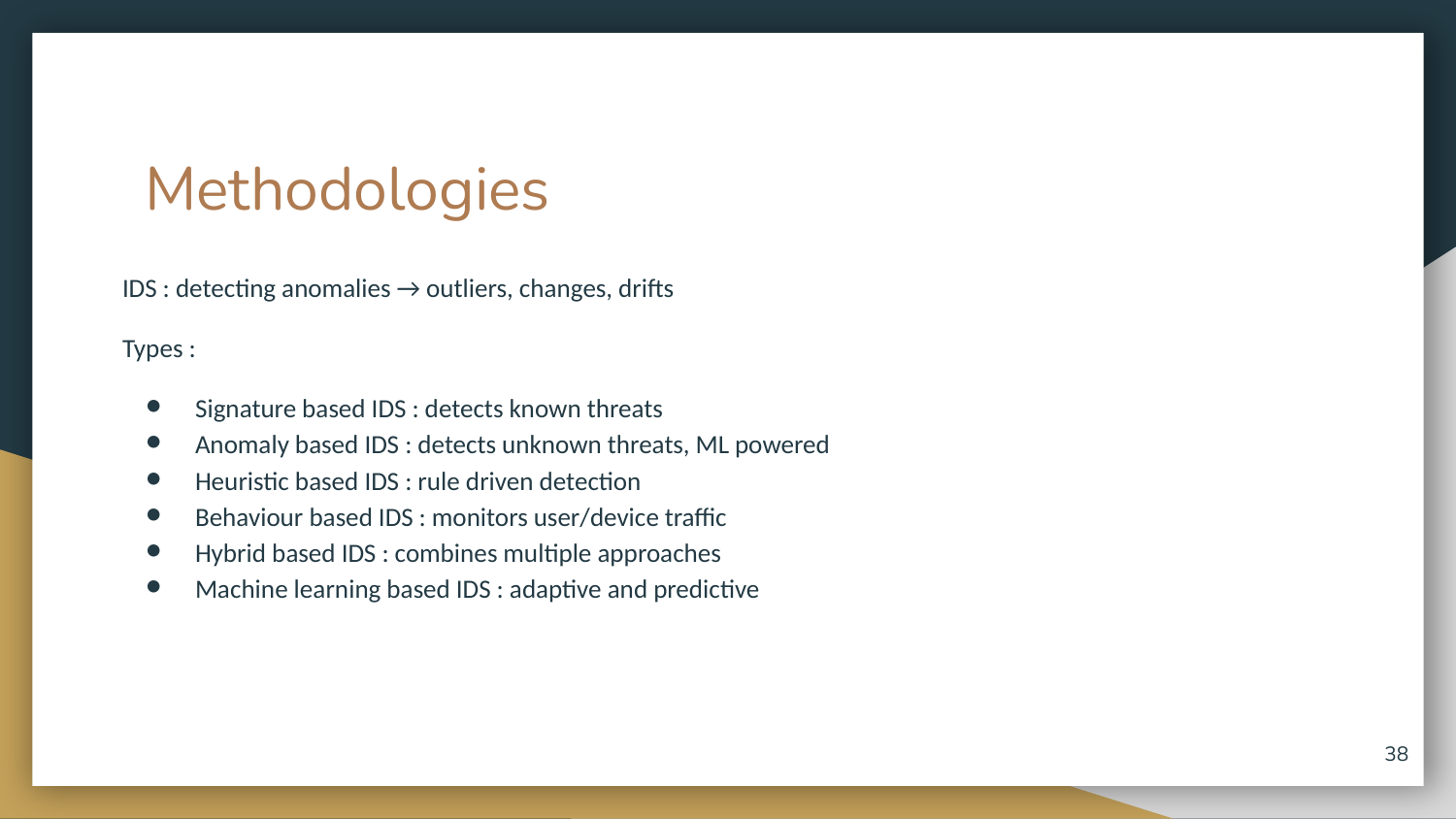

# Methodologies
IDS : detecting anomalies → outliers, changes, drifts
Types :
Signature based IDS : detects known threats
Anomaly based IDS : detects unknown threats, ML powered
Heuristic based IDS : rule driven detection
Behaviour based IDS : monitors user/device traffic
Hybrid based IDS : combines multiple approaches
Machine learning based IDS : adaptive and predictive
38